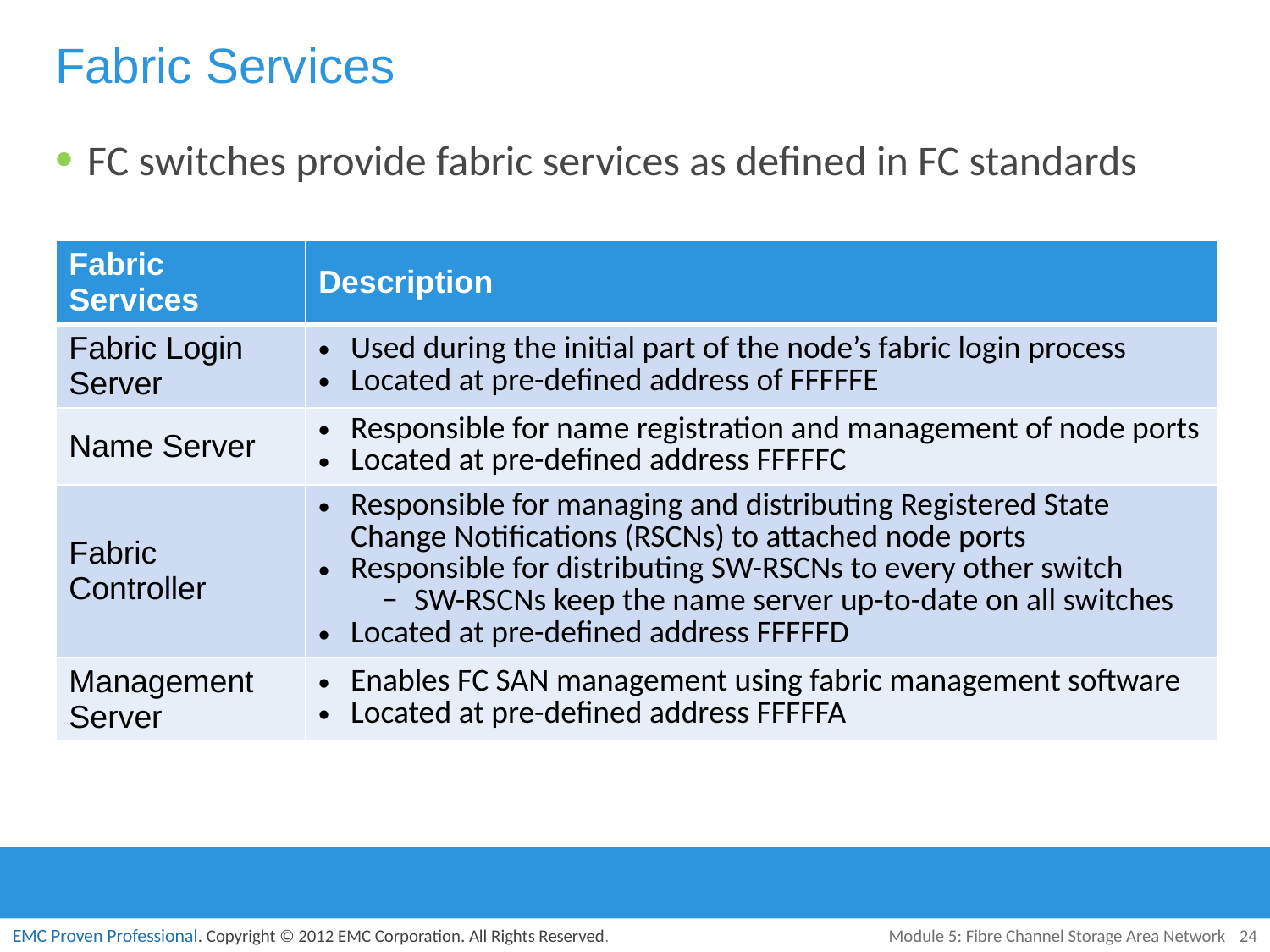

# Fabric Services
FC switches provide fabric services as defined in FC standards

| Fabric Services | Description |
| --- | --- |
| Fabric Login Server | Used during the initial part of the node’s fabric login process Located at pre-defined address of FFFFFE |
| Name Server | Responsible for name registration and management of node ports Located at pre-defined address FFFFFC |
| Fabric Controller | Responsible for managing and distributing Registered State Change Notifications (RSCNs) to attached node ports Responsible for distributing SW-RSCNs to every other switch SW-RSCNs keep the name server up-to-date on all switches Located at pre-defined address FFFFFD |
| Management Server | Enables FC SAN management using fabric management software Located at pre-defined address FFFFFA |
Module 5: Fibre Channel Storage Area Network
24